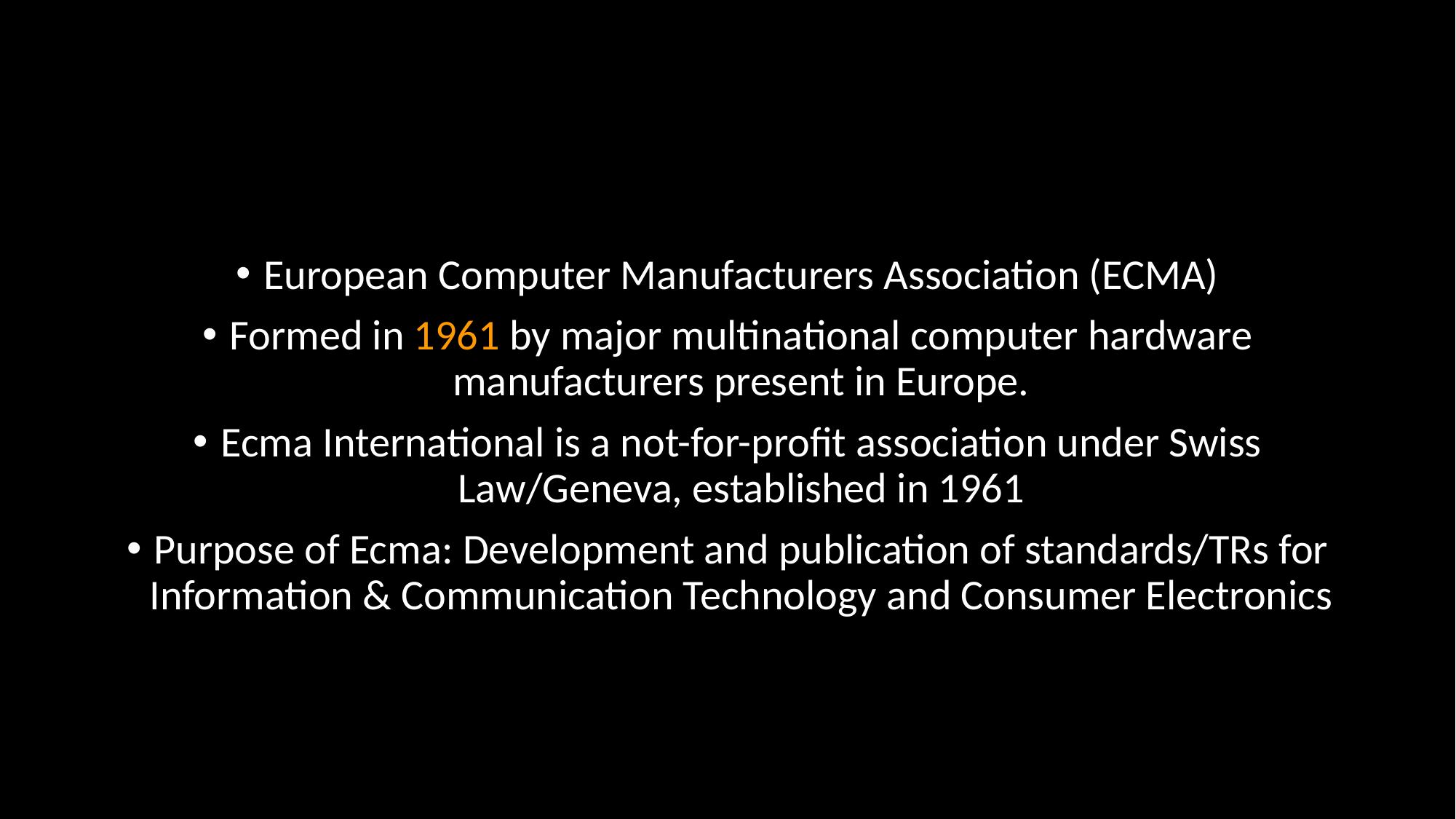

European Computer Manufacturers Association (ECMA)
Formed in 1961 by major multinational computer hardware manufacturers present in Europe.
Ecma International is a not-for-profit association under Swiss Law/Geneva, established in 1961
Purpose of Ecma: Development and publication of standards/TRs for Information & Communication Technology and Consumer Electronics